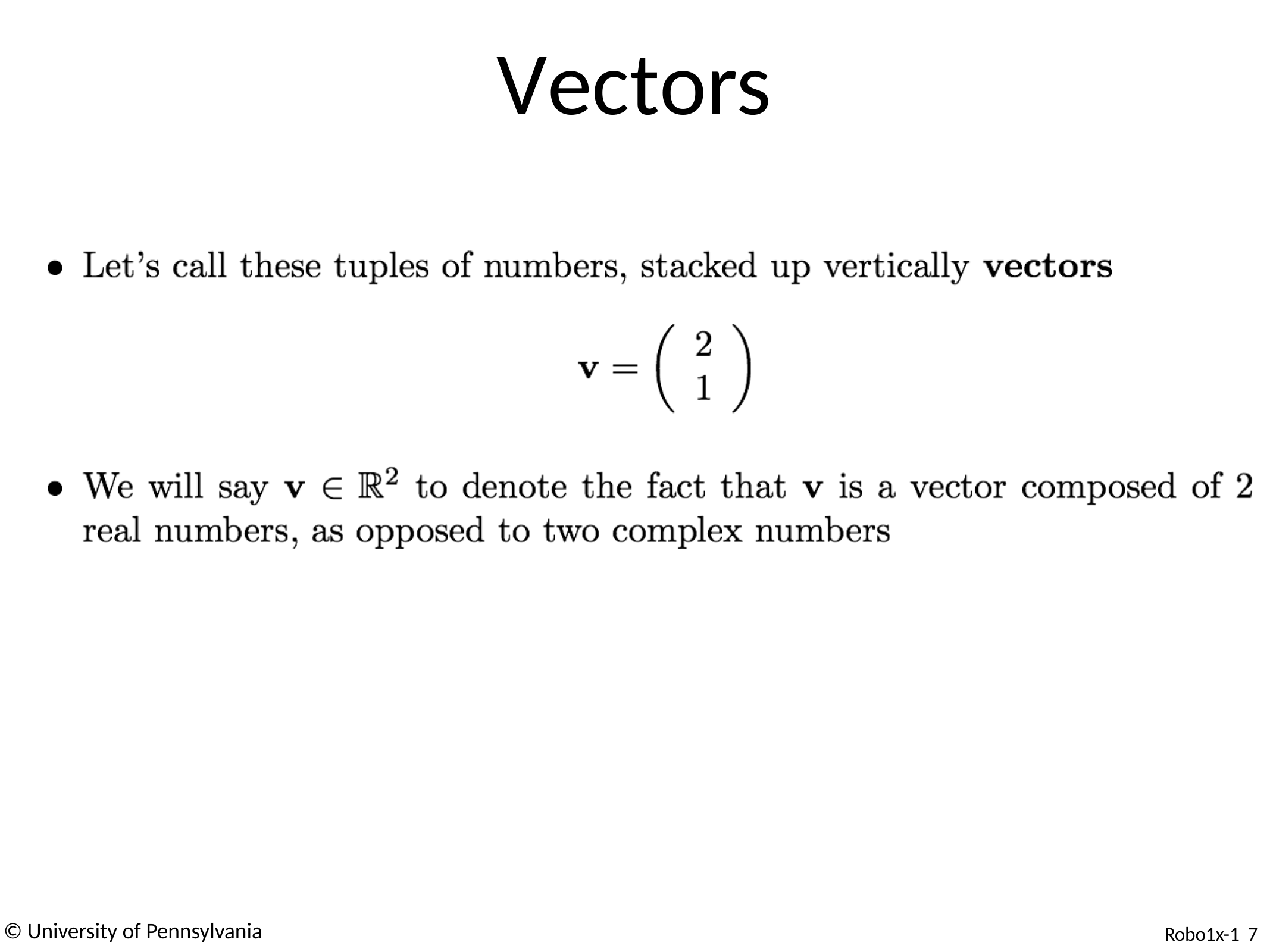

# Vectors

© University of Pennsylvania
Robo1x-1 7